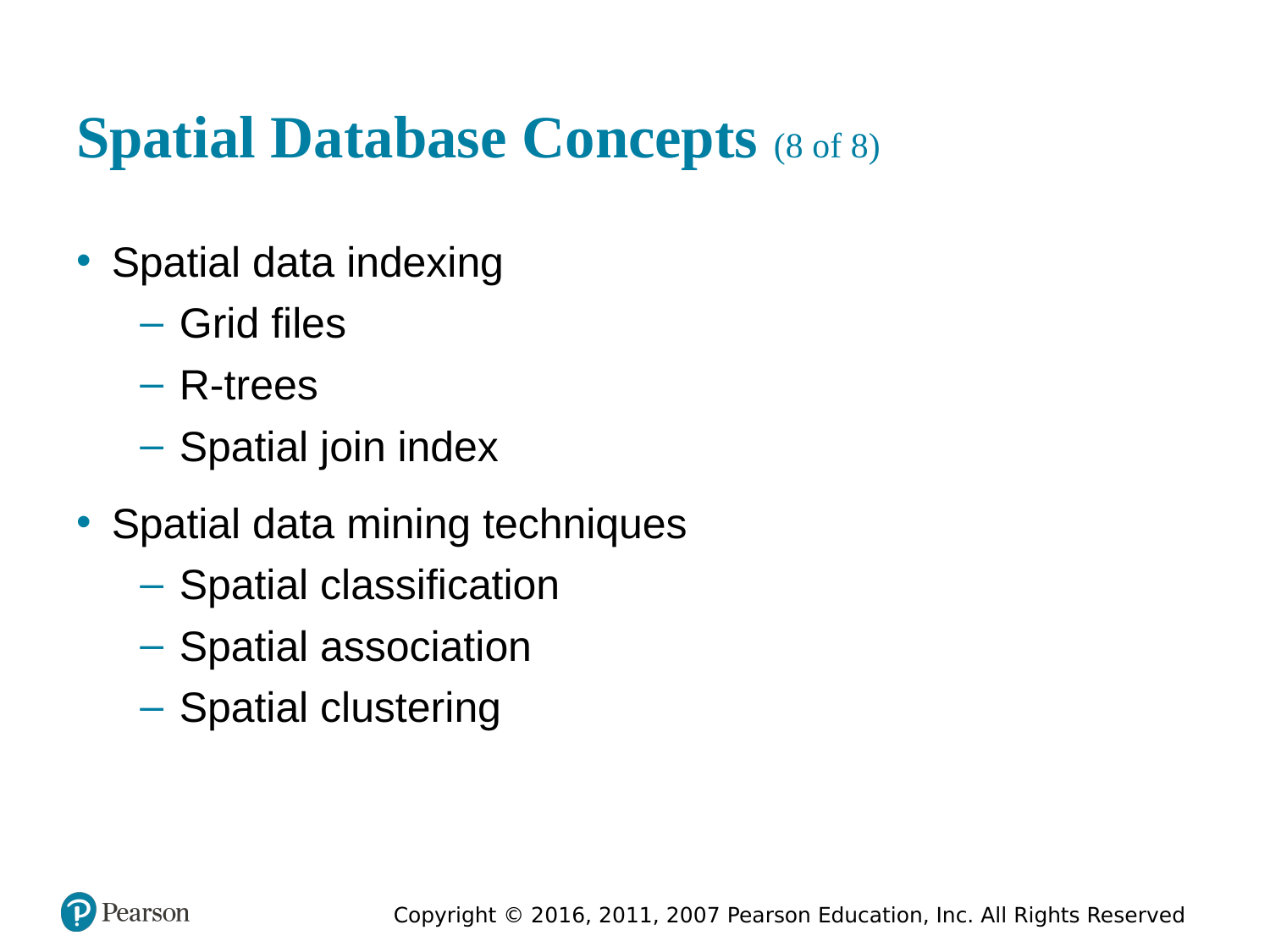

# Spatial Database Concepts (8 of 8)
Spatial data indexing
Grid files
R-trees
Spatial join index
Spatial data mining techniques
Spatial classification
Spatial association
Spatial clustering